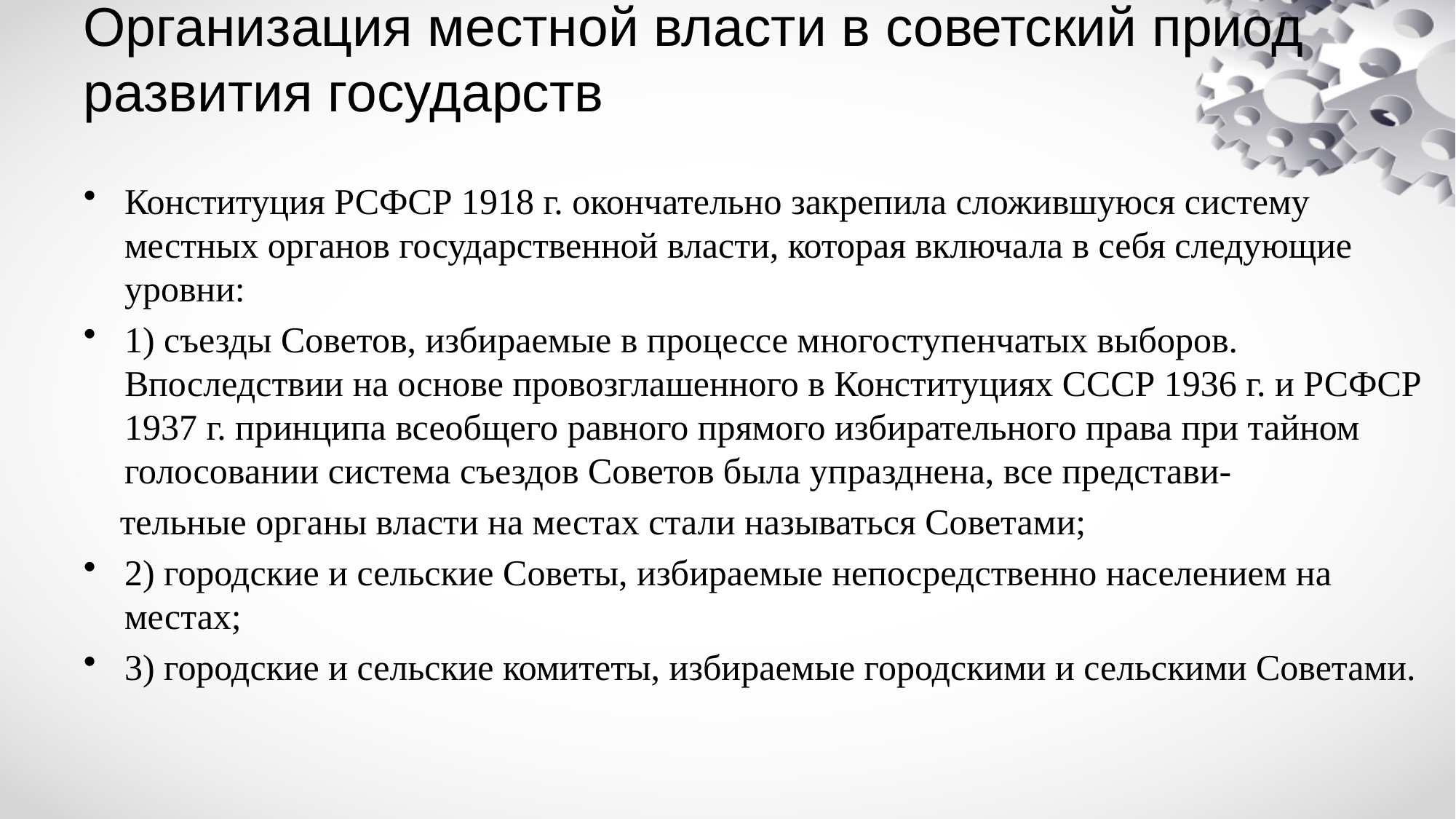

# Организация местной власти в советский приод развития государств
Конституция РСФСР 1918 г. окончательно закрепила сложившуюся систему местных органов государственной власти, которая включала в себя следующие уровни:
1) съезды Советов, избираемые в процессе многоступенчатых выборов. Впоследствии на основе провозглашенного в Конституциях СССР 1936 г. и РСФСР 1937 г. принципа всеобщего равного прямого избирательного права при тайном голосовании система съездов Советов была упразднена, все представи-
    тельные органы власти на местах стали называться Советами;
2) городские и сельские Советы, избираемые непосредственно населением на местах;
3) городские и сельские комитеты, избираемые городскими и сельскими Советами.